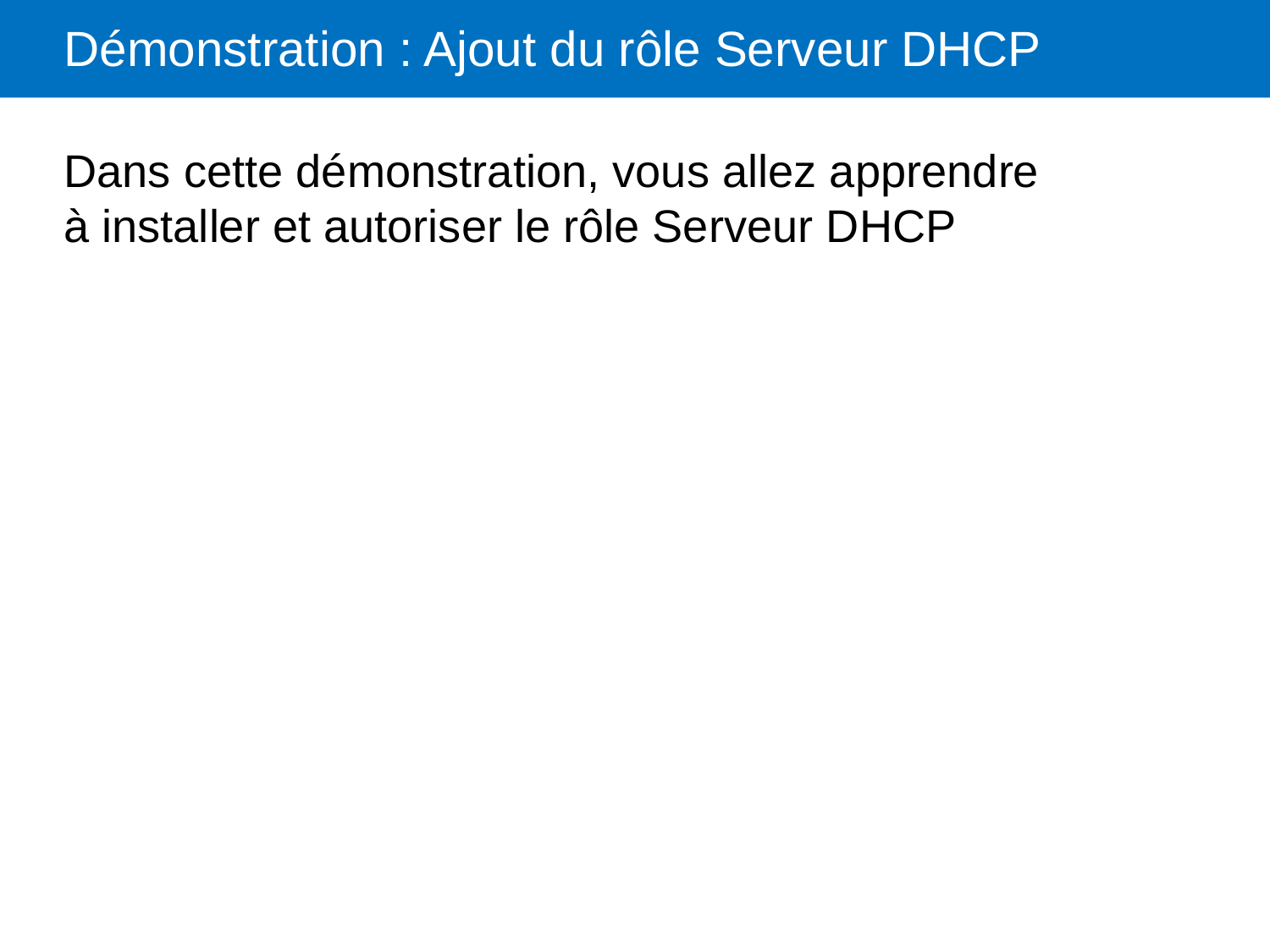

# Démonstration : Ajout du rôle Serveur DHCP
Dans cette démonstration, vous allez apprendre à installer et autoriser le rôle Serveur DHCP